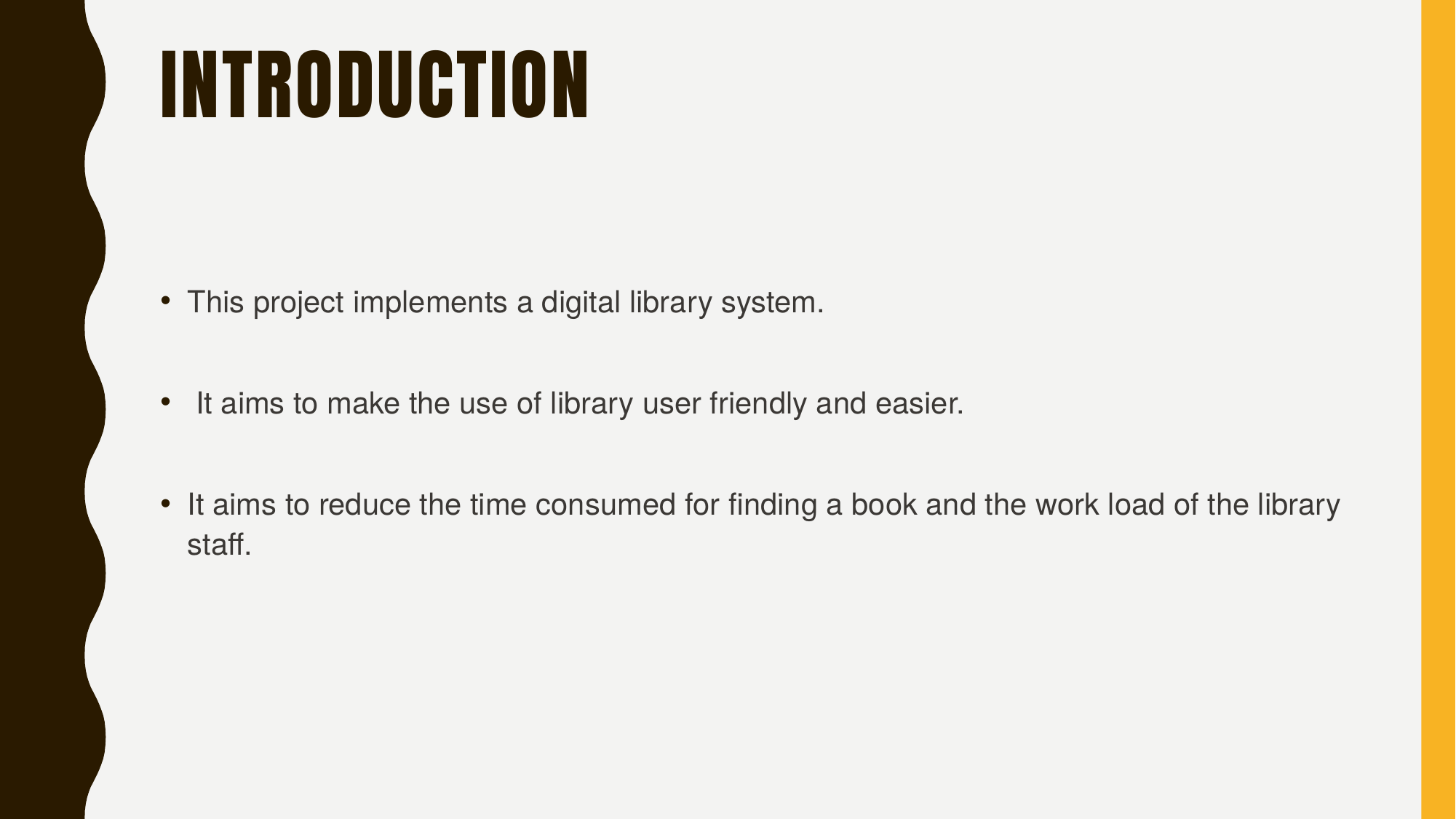

# Introduction
This project implements a digital library system.

 It aims to make the use of library user friendly and easier.

It aims to reduce the time consumed for finding a book and the work load of the library staff.